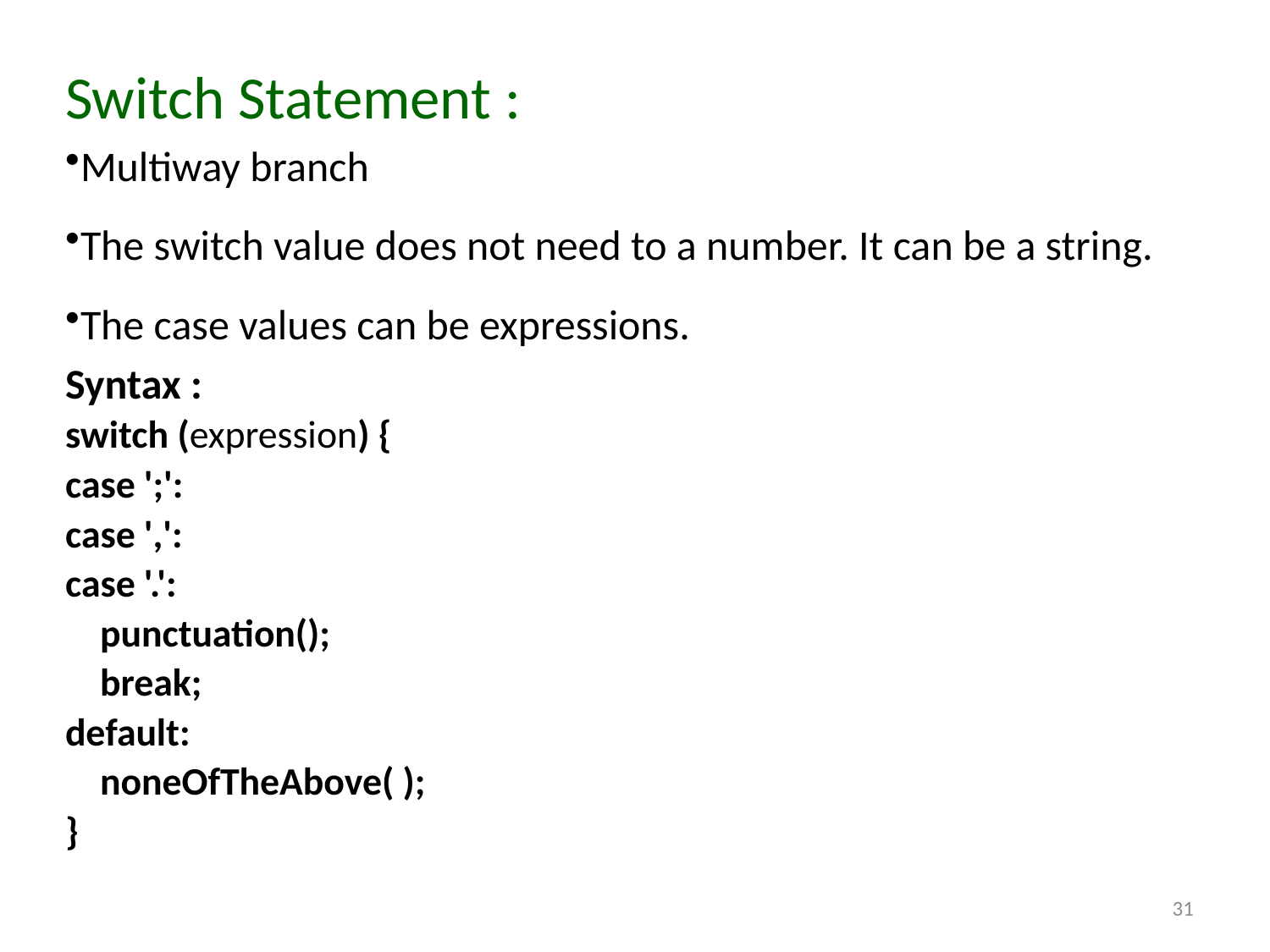

Switch Statement :
Multiway branch

The switch value does not need to a number. It can be a string.

The case values can be expressions.
Syntax :
switch (expression) {
case ';':
case ',':
case '.':
    punctuation();
    break;
default:
    noneOfTheAbove( );
}
31